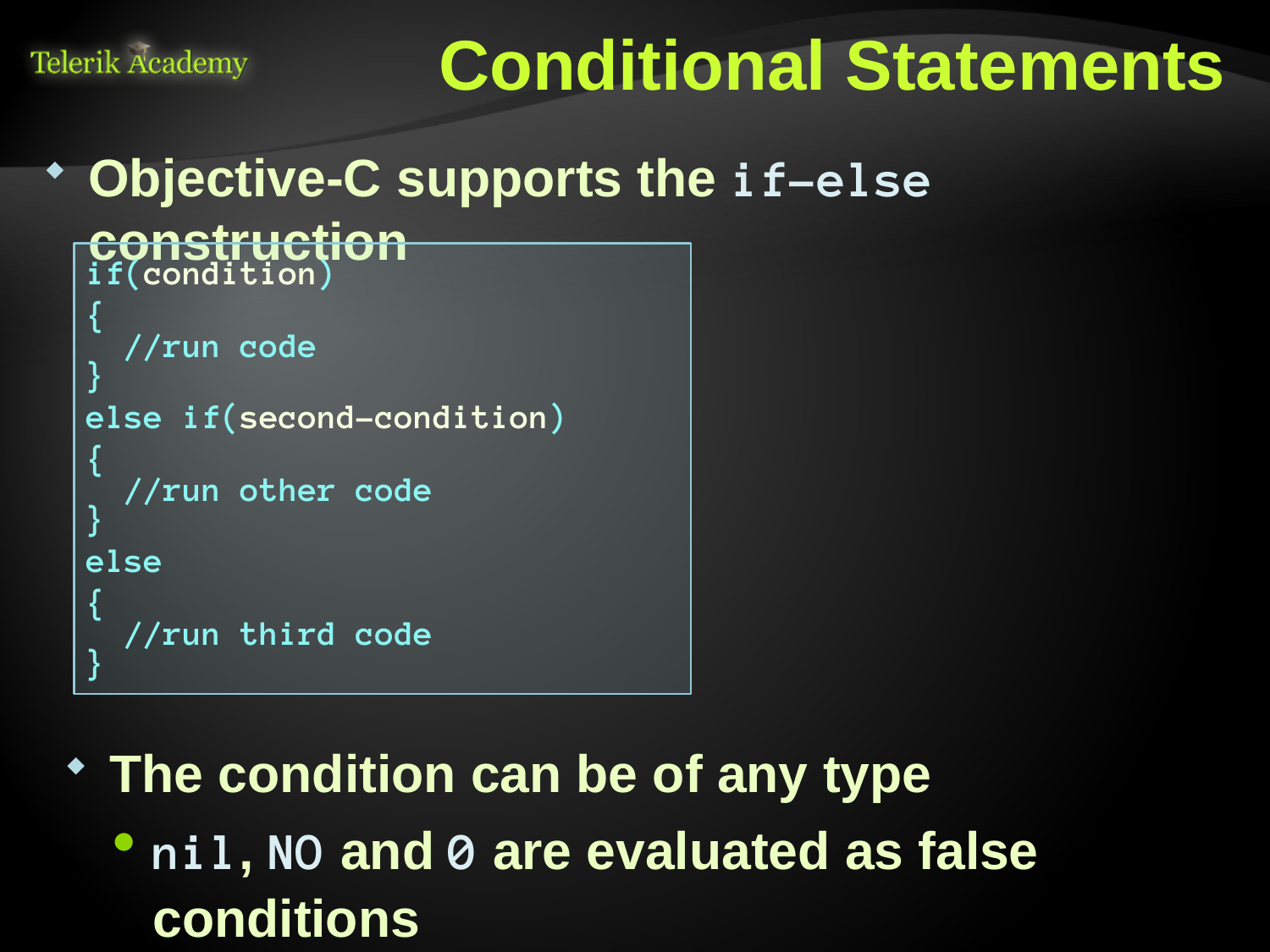

# Conditional Statements
Objective-C supports the if-else construction
if(condition)
{
  //run code
}
else if(second-condition)
{
  //run other code
}
else
{
  //run third code
}
The condition can be of any type
nil, NO and 0 are evaluated as false conditions